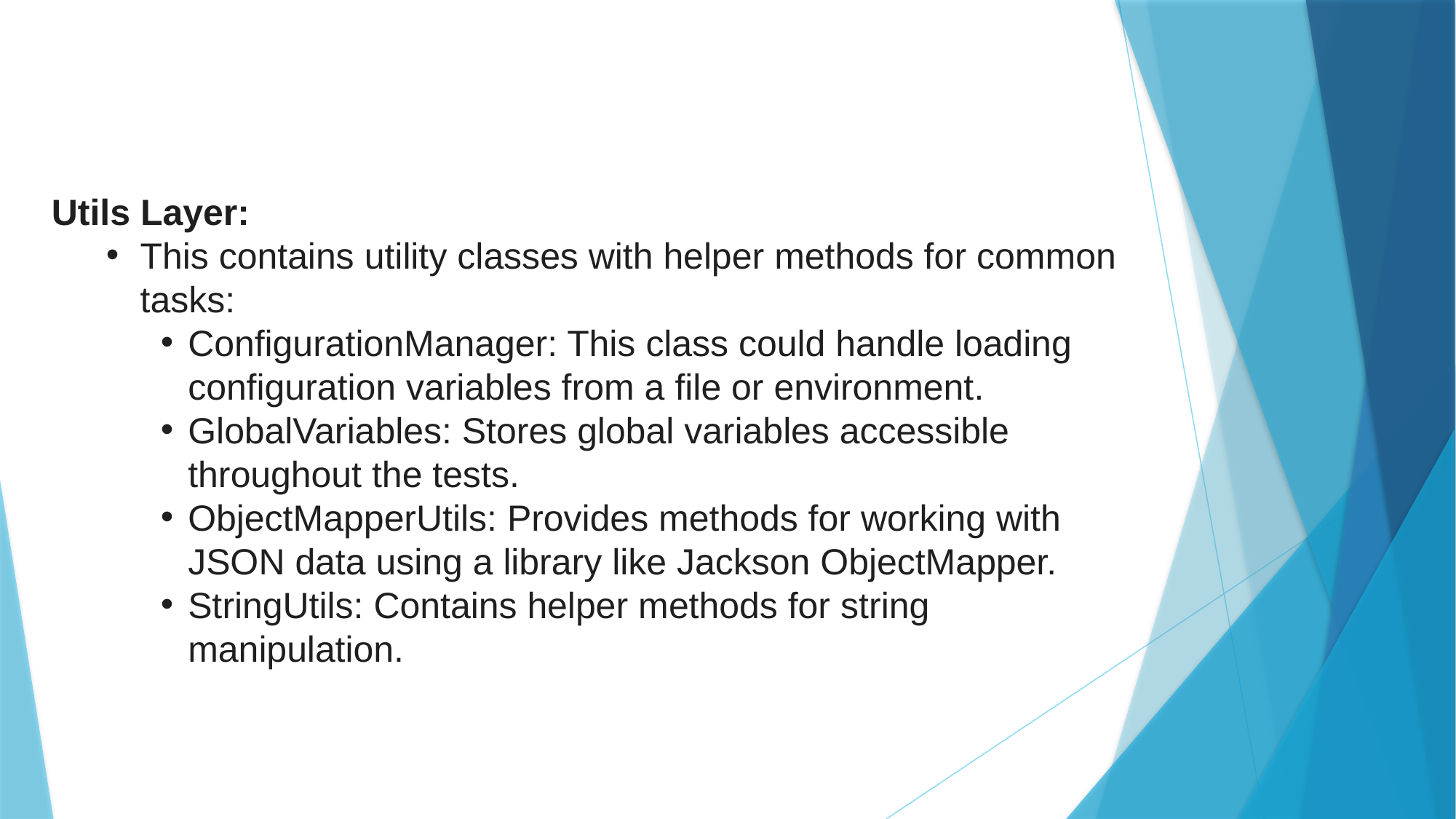

Utils Layer:
This contains utility classes with helper methods for common tasks:
ConfigurationManager: This class could handle loading configuration variables from a file or environment.
GlobalVariables: Stores global variables accessible throughout the tests.
ObjectMapperUtils: Provides methods for working with JSON data using a library like Jackson ObjectMapper.
StringUtils: Contains helper methods for string manipulation.